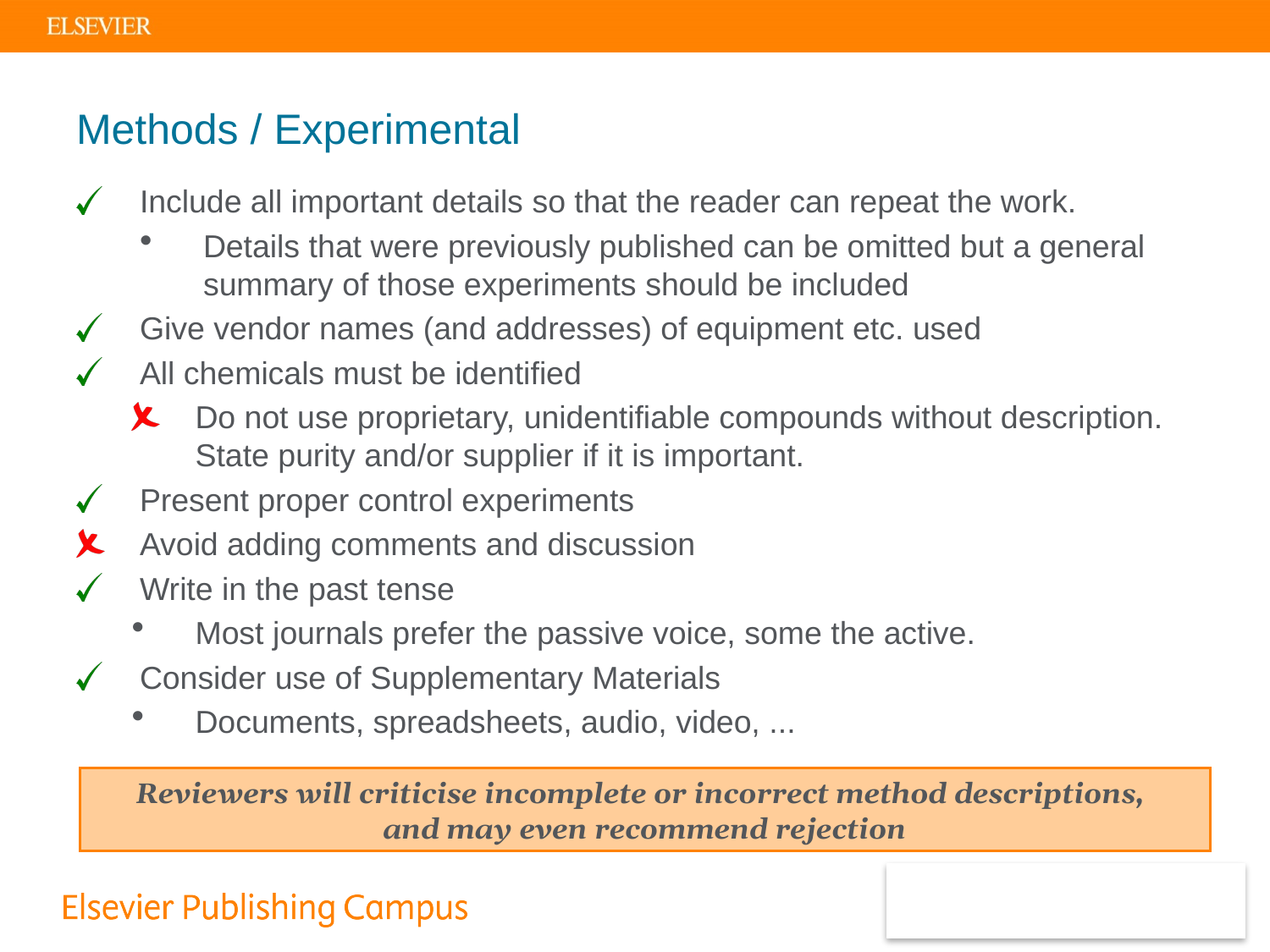

# Methods / Experimental
Include all important details so that the reader can repeat the work.
Details that were previously published can be omitted but a general summary of those experiments should be included
Give vendor names (and addresses) of equipment etc. used
All chemicals must be identified
Do not use proprietary, unidentifiable compounds without description. State purity and/or supplier if it is important.
Present proper control experiments
Avoid adding comments and discussion
Write in the past tense
Most journals prefer the passive voice, some the active.
Consider use of Supplementary Materials
Documents, spreadsheets, audio, video, ...

Reviewers will criticise incomplete or incorrect method descriptions,
and may even recommend rejection

19